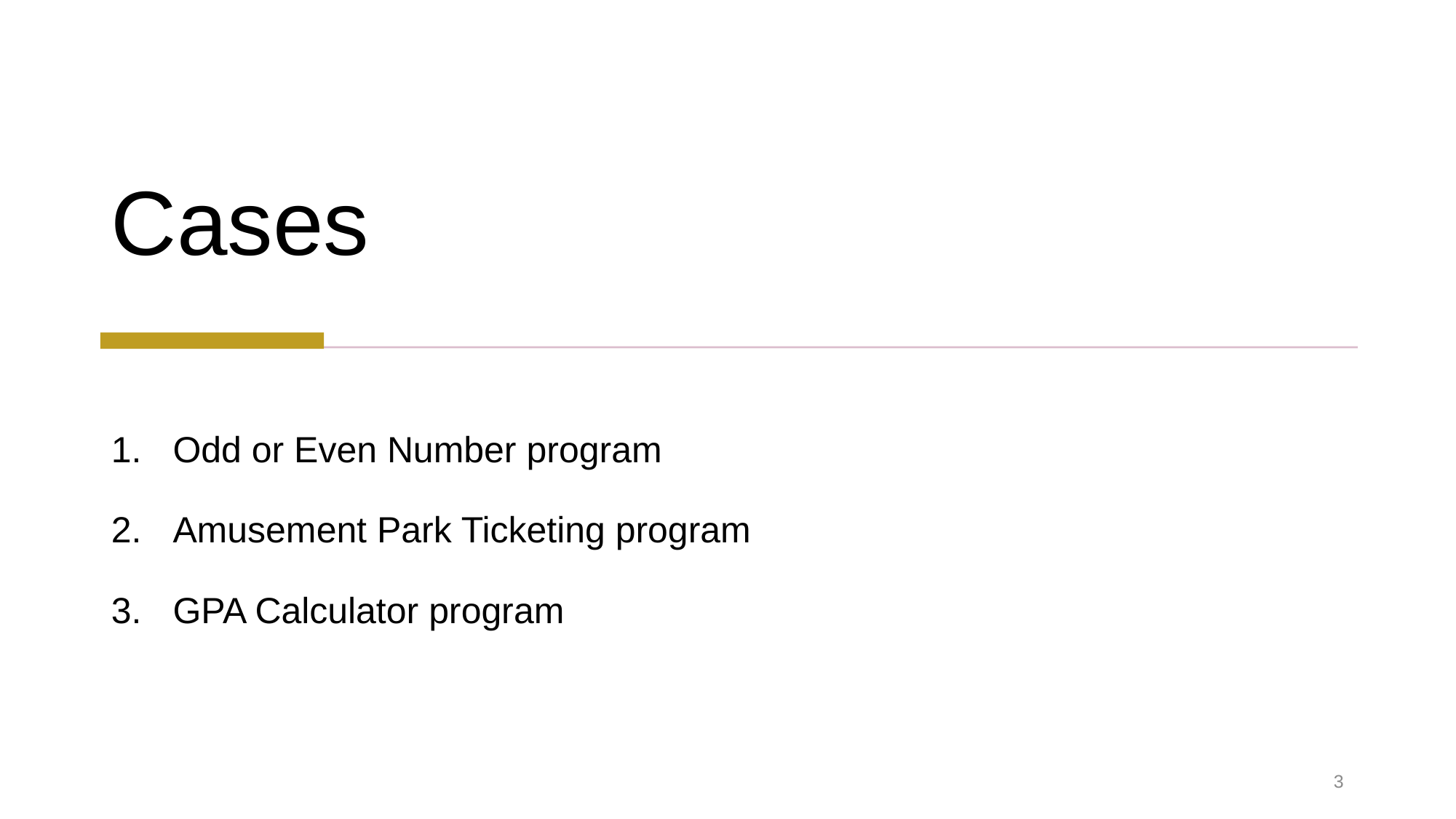

# Cases

Odd or Even Number program
Amusement Park Ticketing program
GPA Calculator program

3